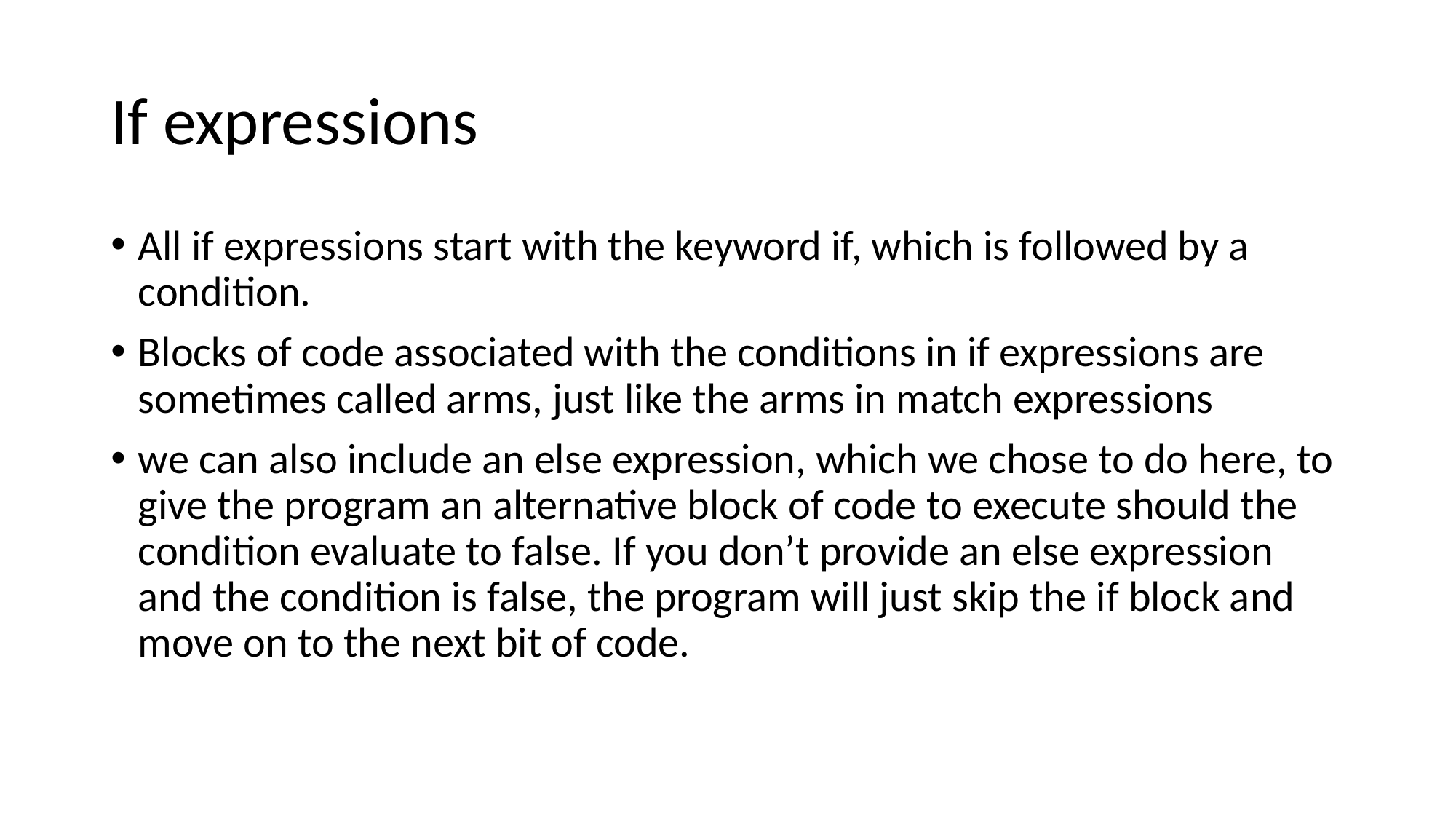

# If expressions
All if expressions start with the keyword if, which is followed by a condition.
Blocks of code associated with the conditions in if expressions are sometimes called arms, just like the arms in match expressions
we can also include an else expression, which we chose to do here, to give the program an alternative block of code to execute should the condition evaluate to false. If you don’t provide an else expression and the condition is false, the program will just skip the if block and move on to the next bit of code.